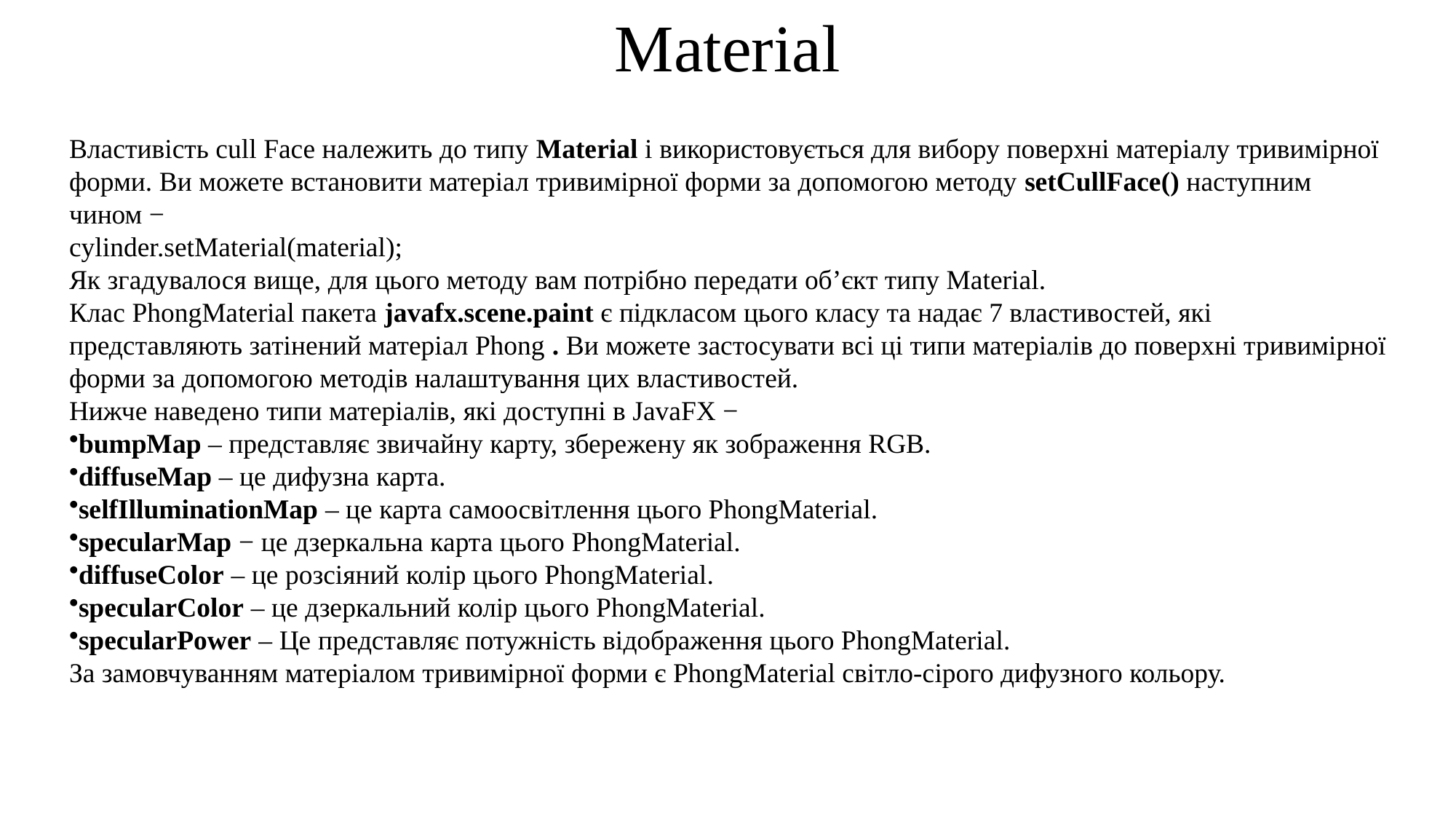

Material
Властивість cull Face належить до типу Material і використовується для вибору поверхні матеріалу тривимірної форми. Ви можете встановити матеріал тривимірної форми за допомогою методу setCullFace() наступним чином −
cylinder.setMaterial(material);
Як згадувалося вище, для цього методу вам потрібно передати об’єкт типу Material. Клас PhongMaterial пакета javafx.scene.paint є підкласом цього класу та надає 7 властивостей, які представляють затінений матеріал Phong . Ви можете застосувати всі ці типи матеріалів до поверхні тривимірної форми за допомогою методів налаштування цих властивостей.
Нижче наведено типи матеріалів, які доступні в JavaFX −
bumpMap – представляє звичайну карту, збережену як зображення RGB.
diffuseMap – це дифузна карта.
selfIlluminationMap – це карта самоосвітлення цього PhongMaterial.
specularMap − це дзеркальна карта цього PhongMaterial.
diffuseColor – це розсіяний колір цього PhongMaterial.
specularColor – це дзеркальний колір цього PhongMaterial.
specularPower – Це представляє потужність відображення цього PhongMaterial.
За замовчуванням матеріалом тривимірної форми є PhongMaterial світло-сірого дифузного кольору.